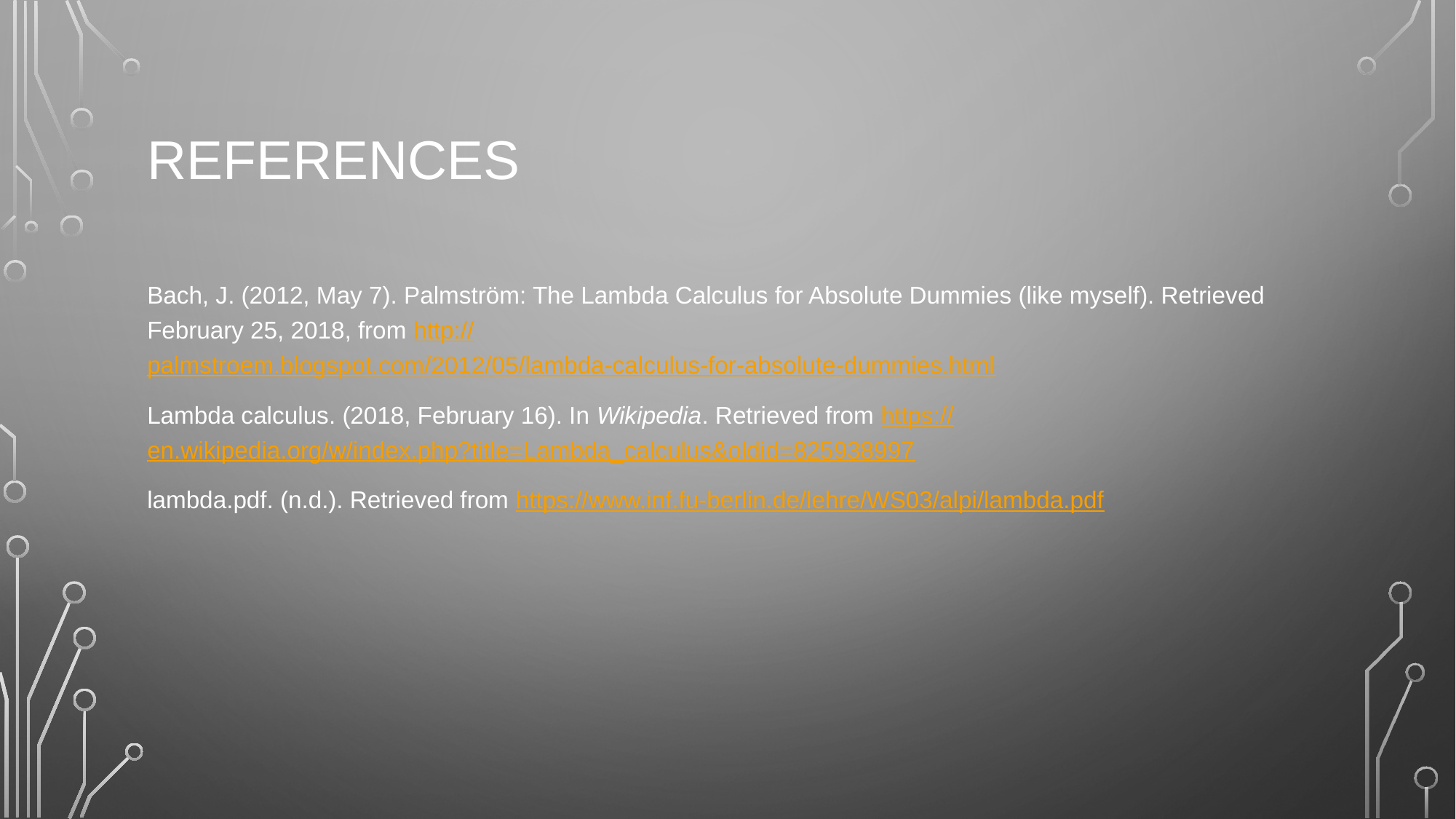

# References
Bach, J. (2012, May 7). Palmström: The Lambda Calculus for Absolute Dummies (like myself). Retrieved February 25, 2018, from http://palmstroem.blogspot.com/2012/05/lambda-calculus-for-absolute-dummies.html
Lambda calculus. (2018, February 16). In Wikipedia. Retrieved from https://en.wikipedia.org/w/index.php?title=Lambda_calculus&oldid=825938997
lambda.pdf. (n.d.). Retrieved from https://www.inf.fu-berlin.de/lehre/WS03/alpi/lambda.pdf